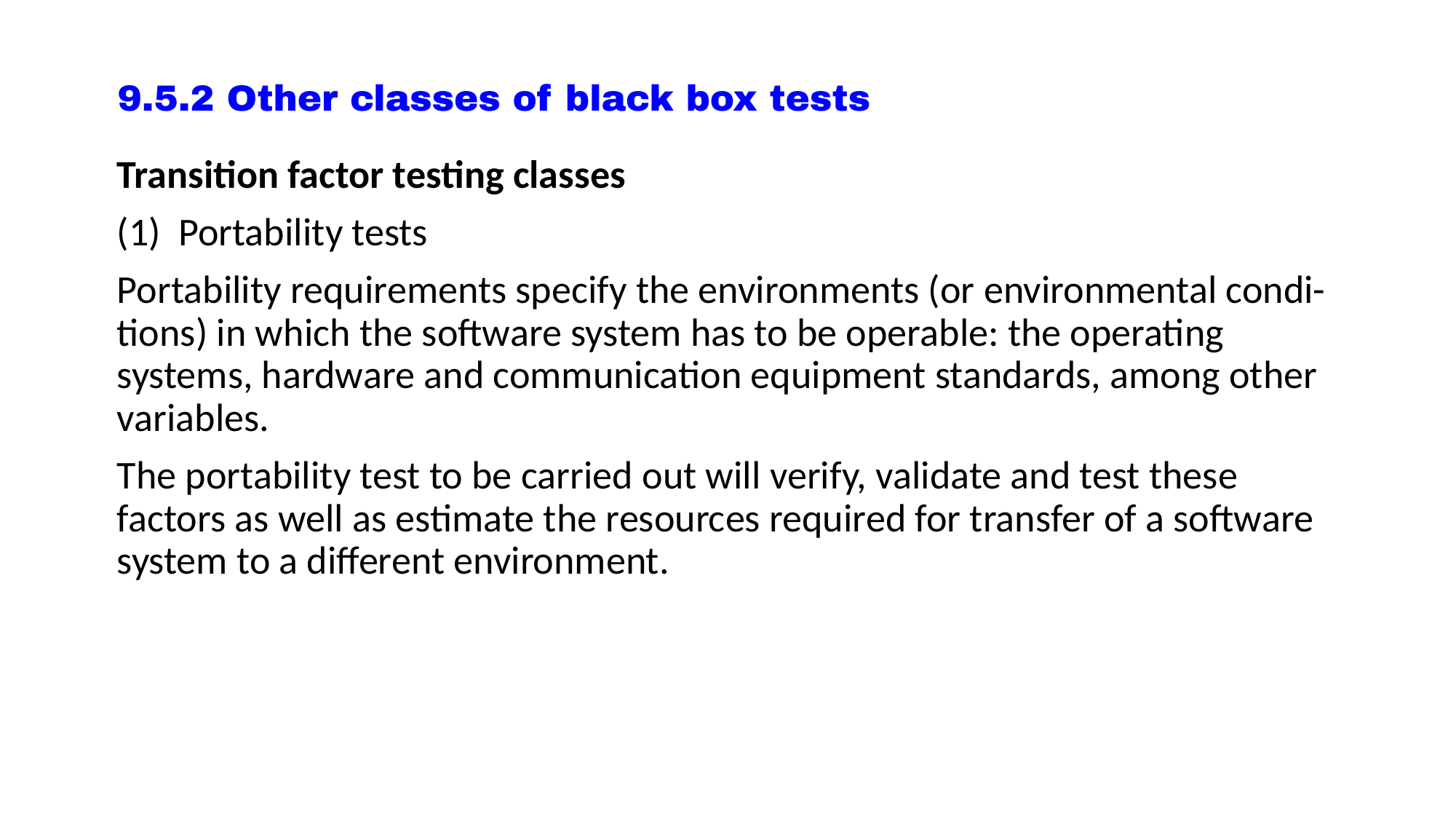

9.5.2 Other classes of black box tests
Transition factor testing classes
Portability tests
Portability requirements specify the environments (or environmental condi- tions) in which the software system has to be operable: the operating systems, hardware and communication equipment standards, among other variables.
The portability test to be carried out will verify, validate and test these factors as well as estimate the resources required for transfer of a software system to a different environment.